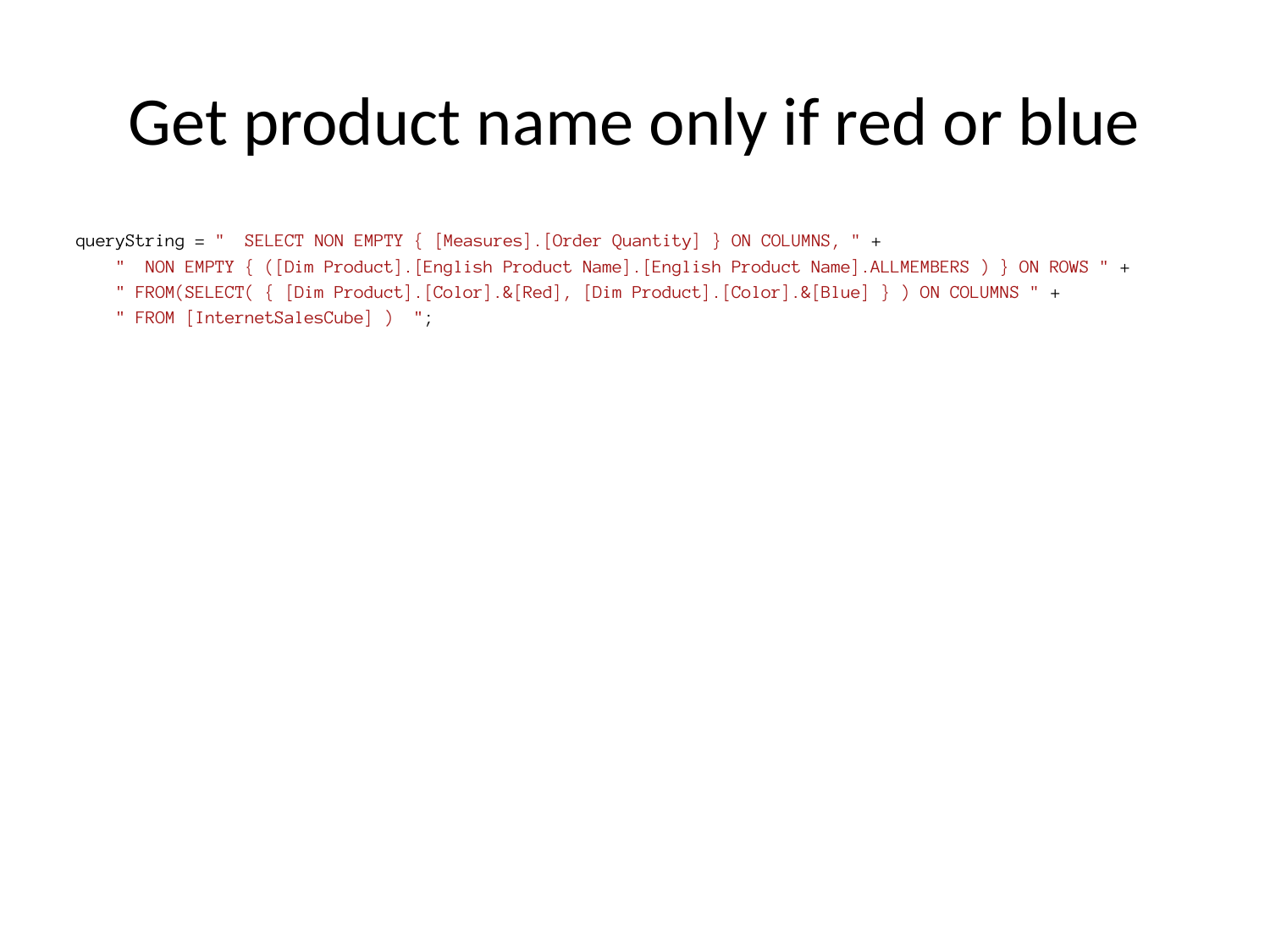

# Get product name only if red or blue
queryString = "  SELECT NON EMPTY { [Measures].[Order Quantity] } ON COLUMNS, " +
    "  NON EMPTY { ([Dim Product].[English Product Name].[English Product Name].ALLMEMBERS ) } ON ROWS " +
    " FROM(SELECT( { [Dim Product].[Color].&[Red], [Dim Product].[Color].&[Blue] } ) ON COLUMNS " +
    " FROM [InternetSalesCube] )  ";